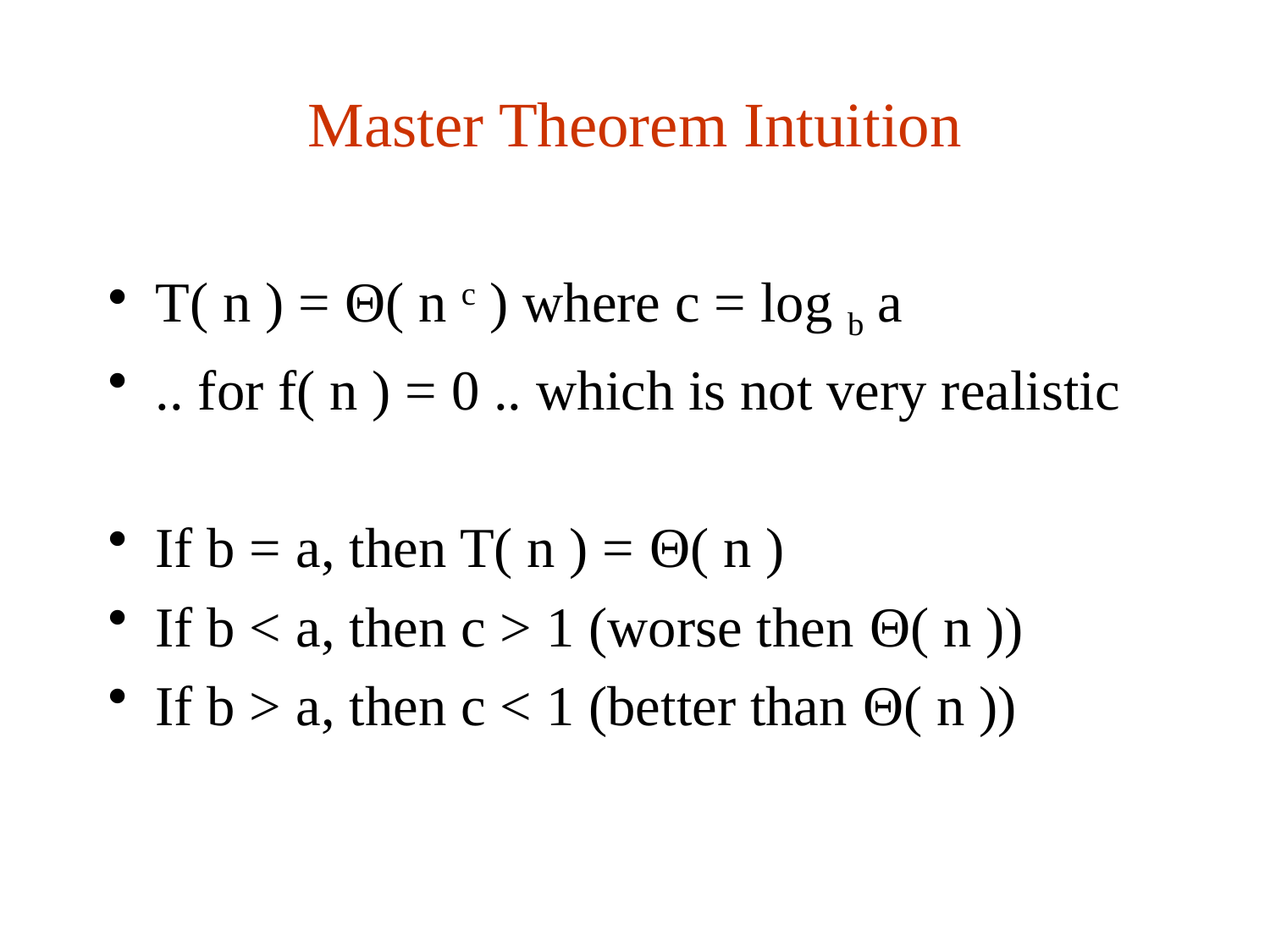

# Master Theorem Intuition

T( n ) = Θ( n c ) where c = log b a
.. for f( n ) = 0 .. which is not very realistic

If b = a, then T( n ) = Θ( n )
If b < a, then c > 1 (worse then Θ( n ))
If b > a, then c < 1 (better than Θ( n ))